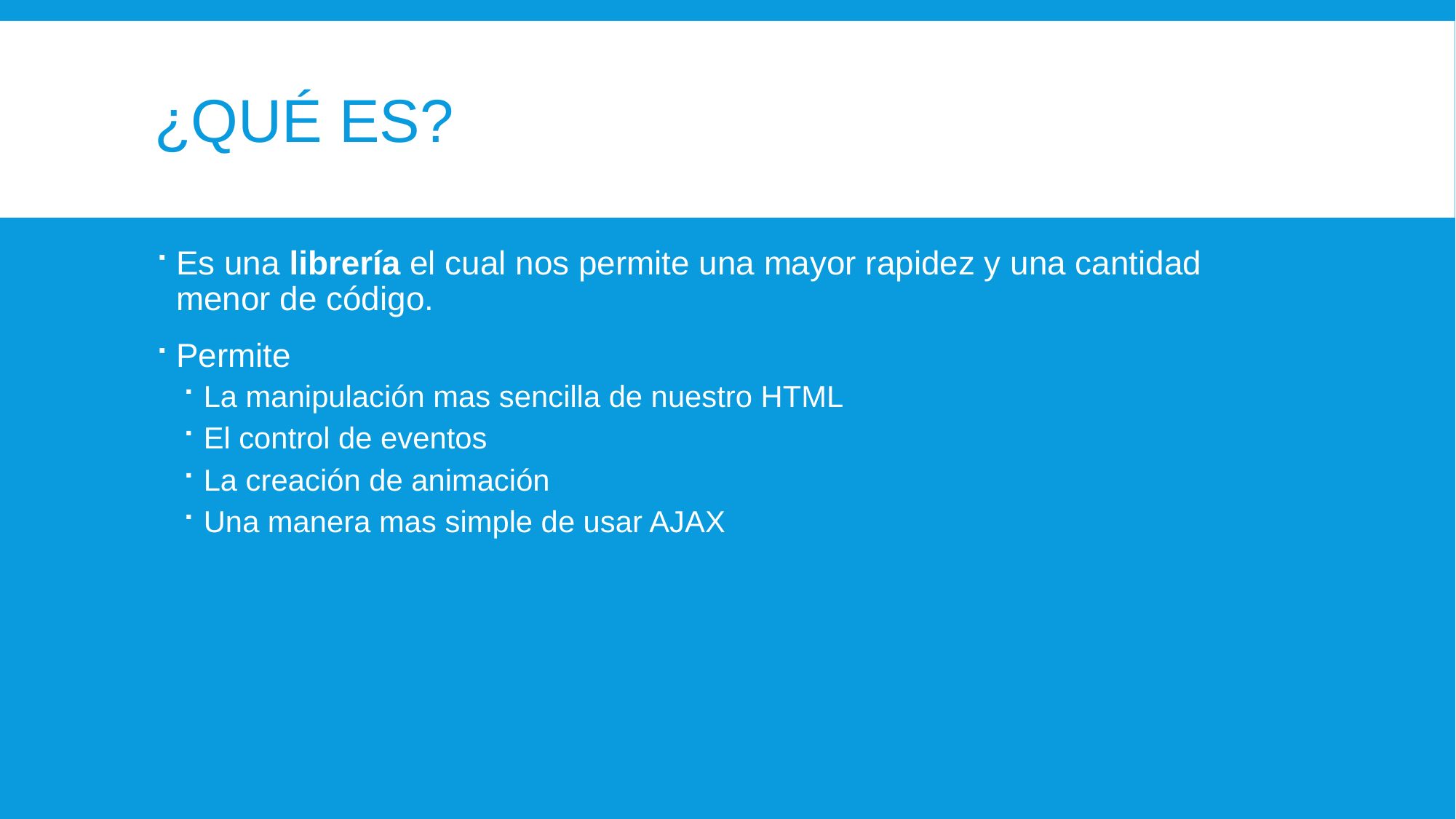

# ¿Qué es?
Es una librería el cual nos permite una mayor rapidez y una cantidad menor de código.
Permite
La manipulación mas sencilla de nuestro HTML
El control de eventos
La creación de animación
Una manera mas simple de usar AJAX